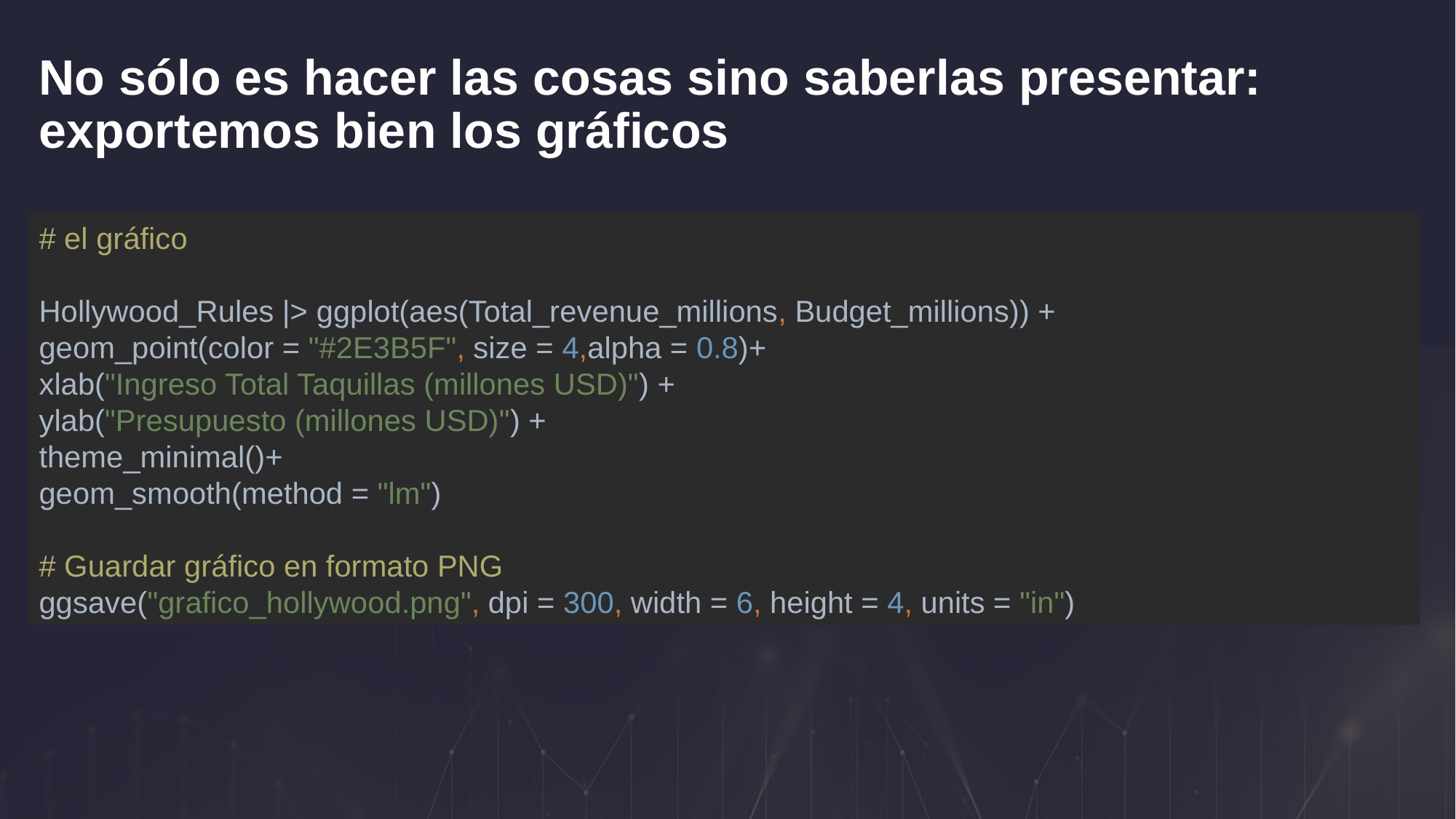

No sólo es hacer las cosas sino saberlas presentar: exportemos bien los gráficos
# el gráfico Hollywood_Rules |> ggplot(aes(Total_revenue_millions, Budget_millions)) + geom_point(color = "#2E3B5F", size = 4,alpha = 0.8)+ xlab("Ingreso Total Taquillas (millones USD)") + ylab("Presupuesto (millones USD)") + theme_minimal()+ geom_smooth(method = "lm") # Guardar gráfico en formato PNG ggsave("grafico_hollywood.png", dpi = 300, width = 6, height = 4, units = "in")